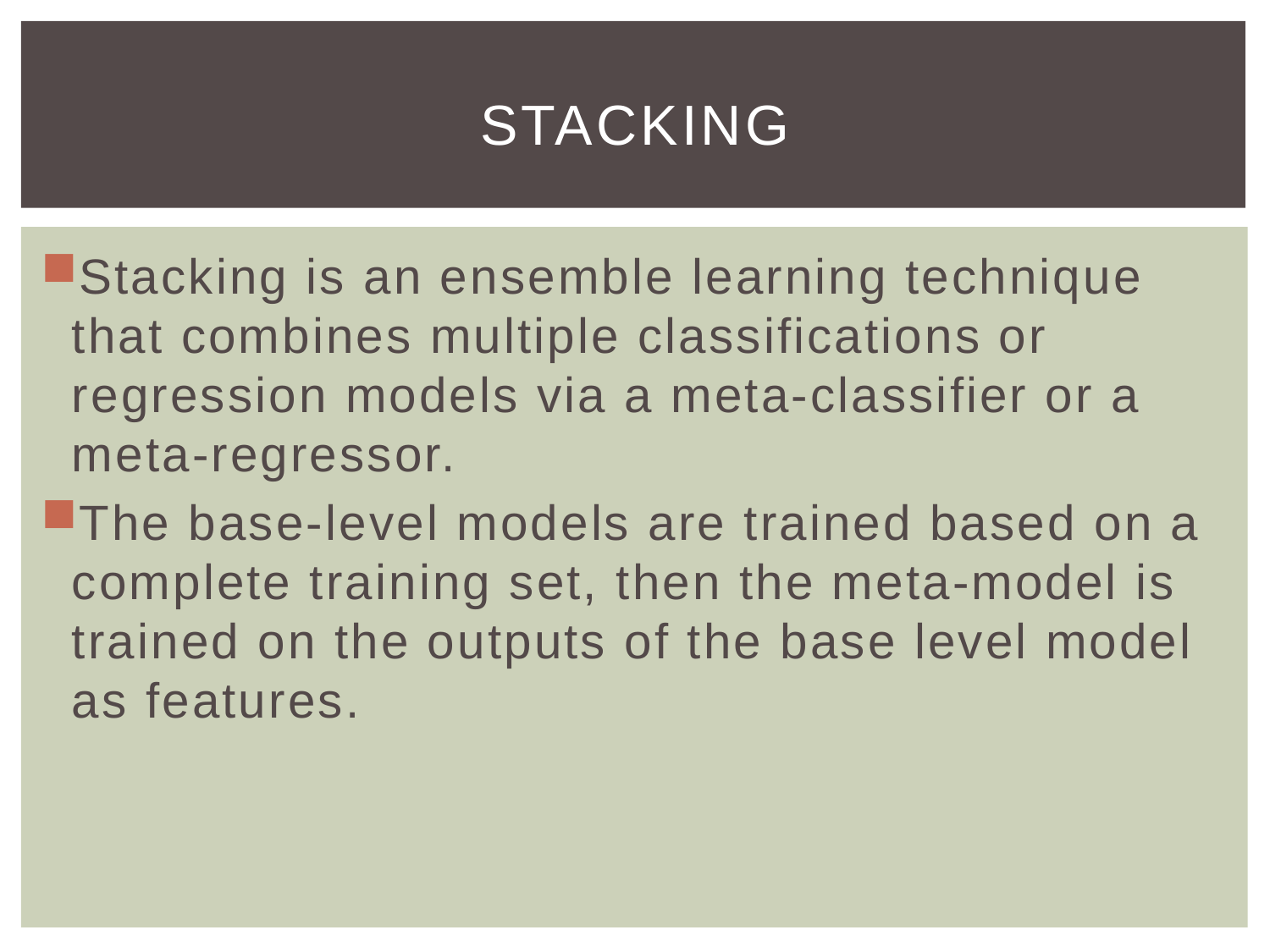

# Stacking
Stacking is an ensemble learning technique that combines multiple classifications or regression models via a meta-classifier or a meta-regressor.
The base-level models are trained based on a complete training set, then the meta-model is trained on the outputs of the base level model as features.